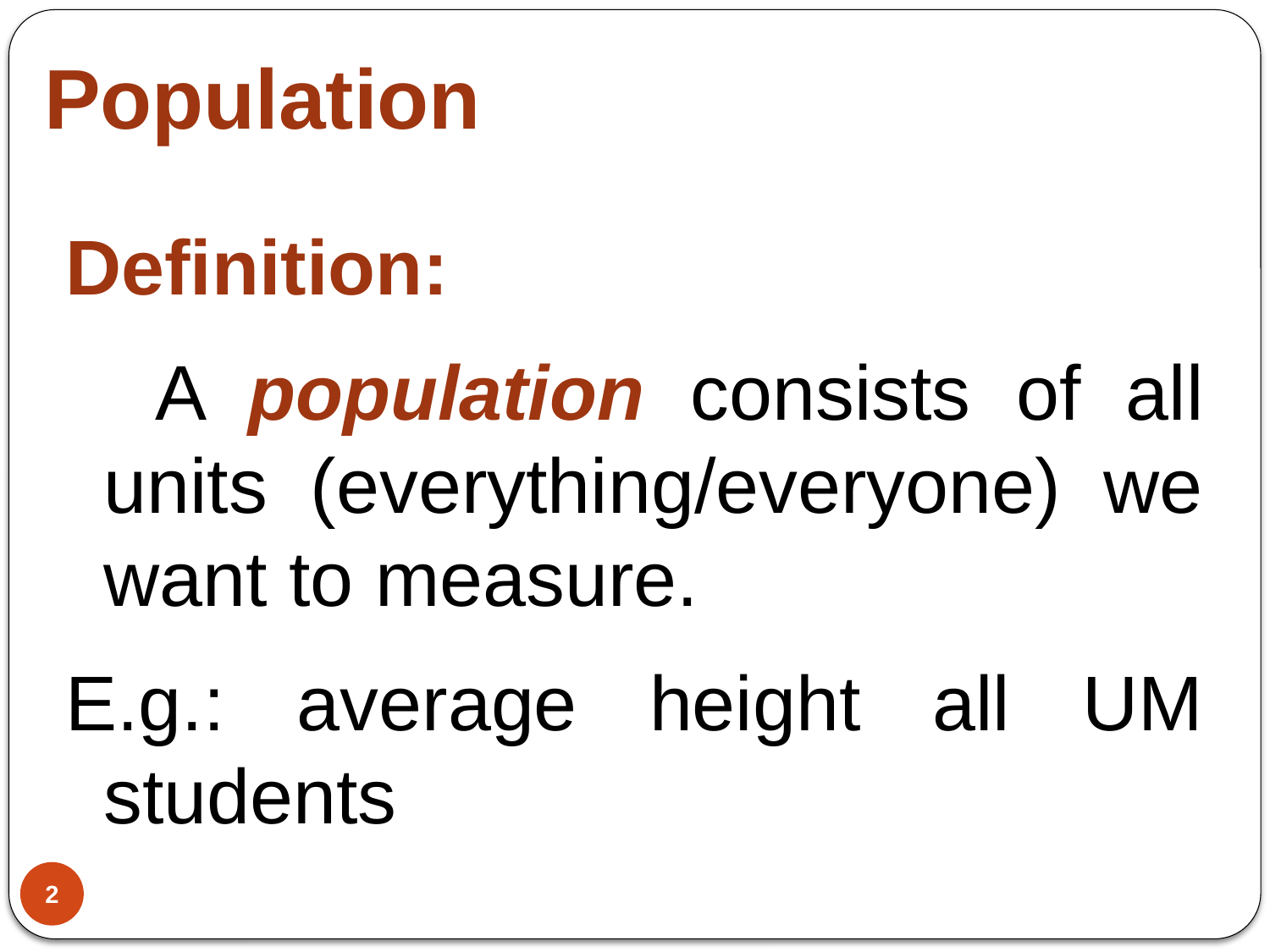

# Population
Definition:
  A population consists of all units (everything/everyone) we want to measure.
E.g.: average height all UM students

2